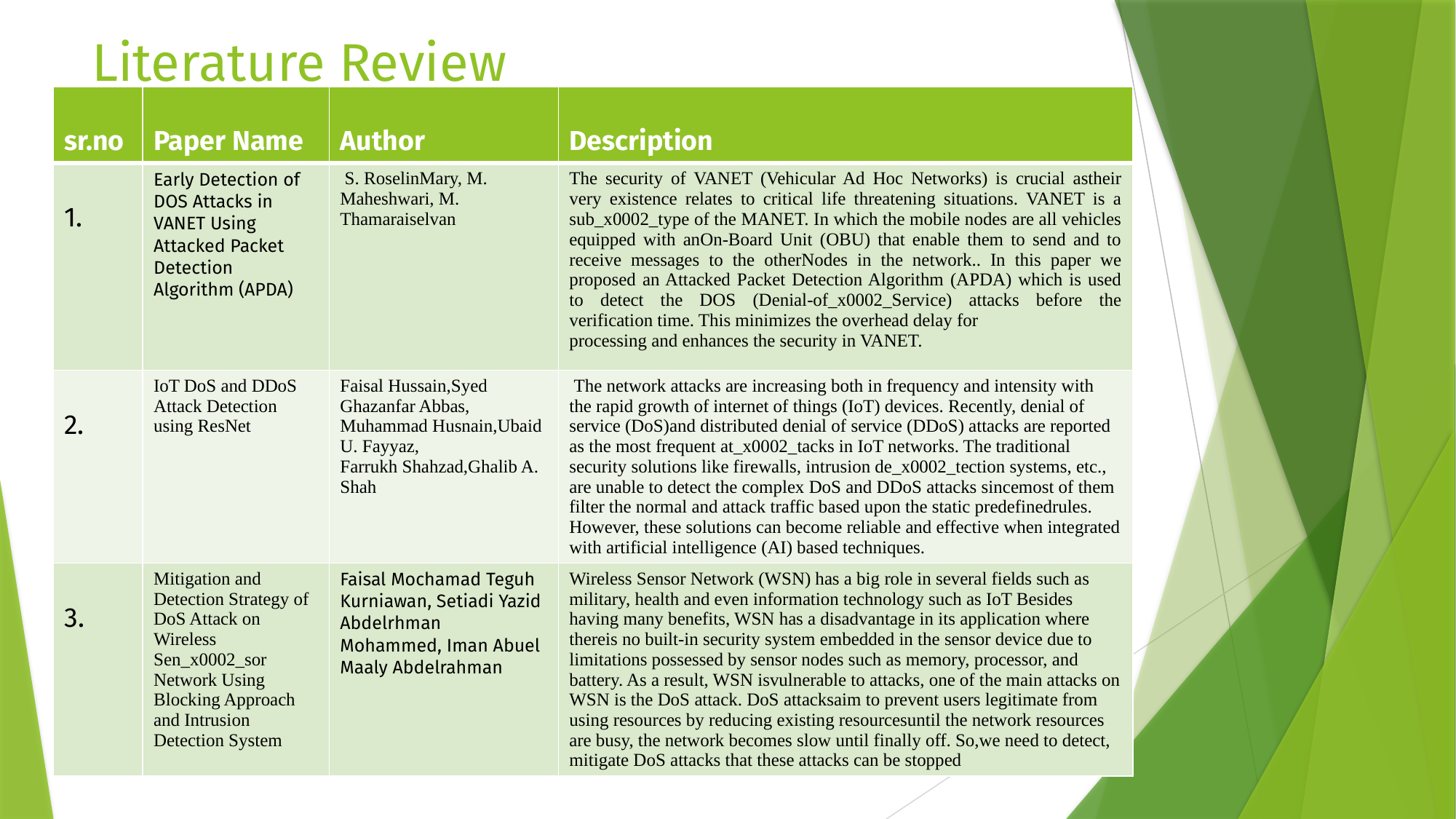

# Literature Review
| sr.no | Paper Name | Author | Description |
| --- | --- | --- | --- |
| 1. | Early Detection of DOS Attacks in VANET Using Attacked Packet Detection Algorithm (APDA) | S. RoselinMary, M. Maheshwari, M. Thamaraiselvan | The security of VANET (Vehicular Ad Hoc Networks) is crucial astheir very existence relates to critical life threatening situations. VANET is a sub\_x0002\_type of the MANET. In which the mobile nodes are all vehicles equipped with anOn-Board Unit (OBU) that enable them to send and to receive messages to the otherNodes in the network.. In this paper we proposed an Attacked Packet Detection Algorithm (APDA) which is used to detect the DOS (Denial-of\_x0002\_Service) attacks before the verification time. This minimizes the overhead delay for processing and enhances the security in VANET. |
| 2. | IoT DoS and DDoS Attack Detection using ResNet | Faisal Hussain,Syed Ghazanfar Abbas, Muhammad Husnain,Ubaid U. Fayyaz, Farrukh Shahzad,Ghalib A. Shah | The network attacks are increasing both in frequency and intensity with the rapid growth of internet of things (IoT) devices. Recently, denial of service (DoS)and distributed denial of service (DDoS) attacks are reported as the most frequent at\_x0002\_tacks in IoT networks. The traditional security solutions like firewalls, intrusion de\_x0002\_tection systems, etc., are unable to detect the complex DoS and DDoS attacks sincemost of them filter the normal and attack traffic based upon the static predefinedrules. However, these solutions can become reliable and effective when integrated with artificial intelligence (AI) based techniques. |
| 3. | Mitigation and Detection Strategy of DoS Attack on Wireless Sen\_x0002\_sor Network Using Blocking Approach and Intrusion Detection System | Faisal Mochamad Teguh Kurniawan, Setiadi Yazid Abdelrhman Mohammed, Iman Abuel Maaly Abdelrahman | Wireless Sensor Network (WSN) has a big role in several fields such as military, health and even information technology such as IoT Besides having many benefits, WSN has a disadvantage in its application where thereis no built-in security system embedded in the sensor device due to limitations possessed by sensor nodes such as memory, processor, and battery. As a result, WSN isvulnerable to attacks, one of the main attacks on WSN is the DoS attack. DoS attacksaim to prevent users legitimate from using resources by reducing existing resourcesuntil the network resources are busy, the network becomes slow until finally off. So,we need to detect, mitigate DoS attacks that these attacks can be stopped |